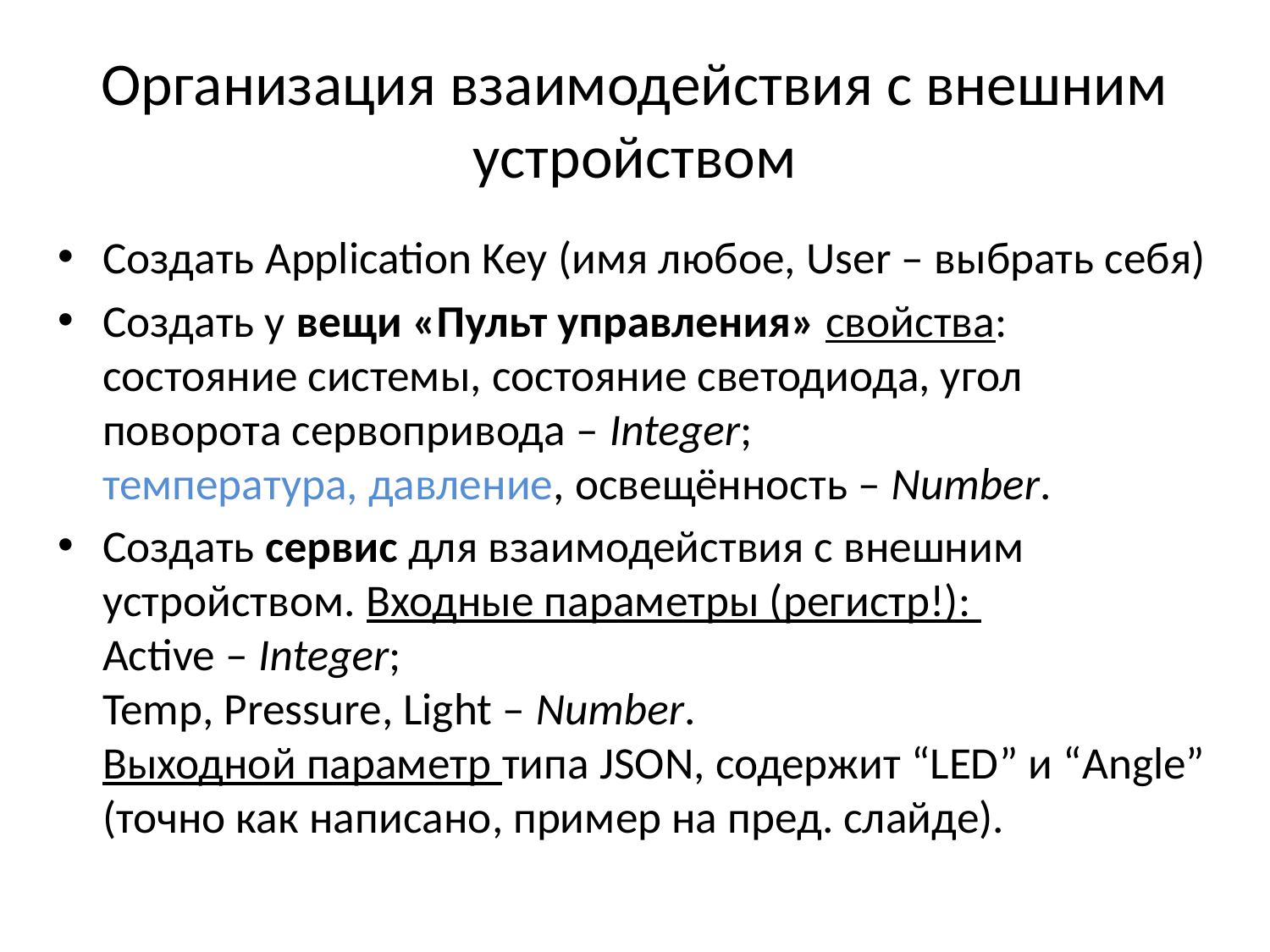

# Организация взаимодействия с внешним устройством
Создать Application Key (имя любое, User – выбрать себя)
Создать у вещи «Пульт управления» свойства: состояние системы, состояние светодиода, угол поворота сервопривода – Integer;
температура, давление, освещённость – Number.
Создать сервис для взаимодействия с внешним устройством. Входные параметры (регистр!):
Active – Integer;
Temp, Pressure, Light – Number.
Выходной параметр типа JSON, содержит “LED” и “Angle” (точно как написано, пример на пред. слайде).